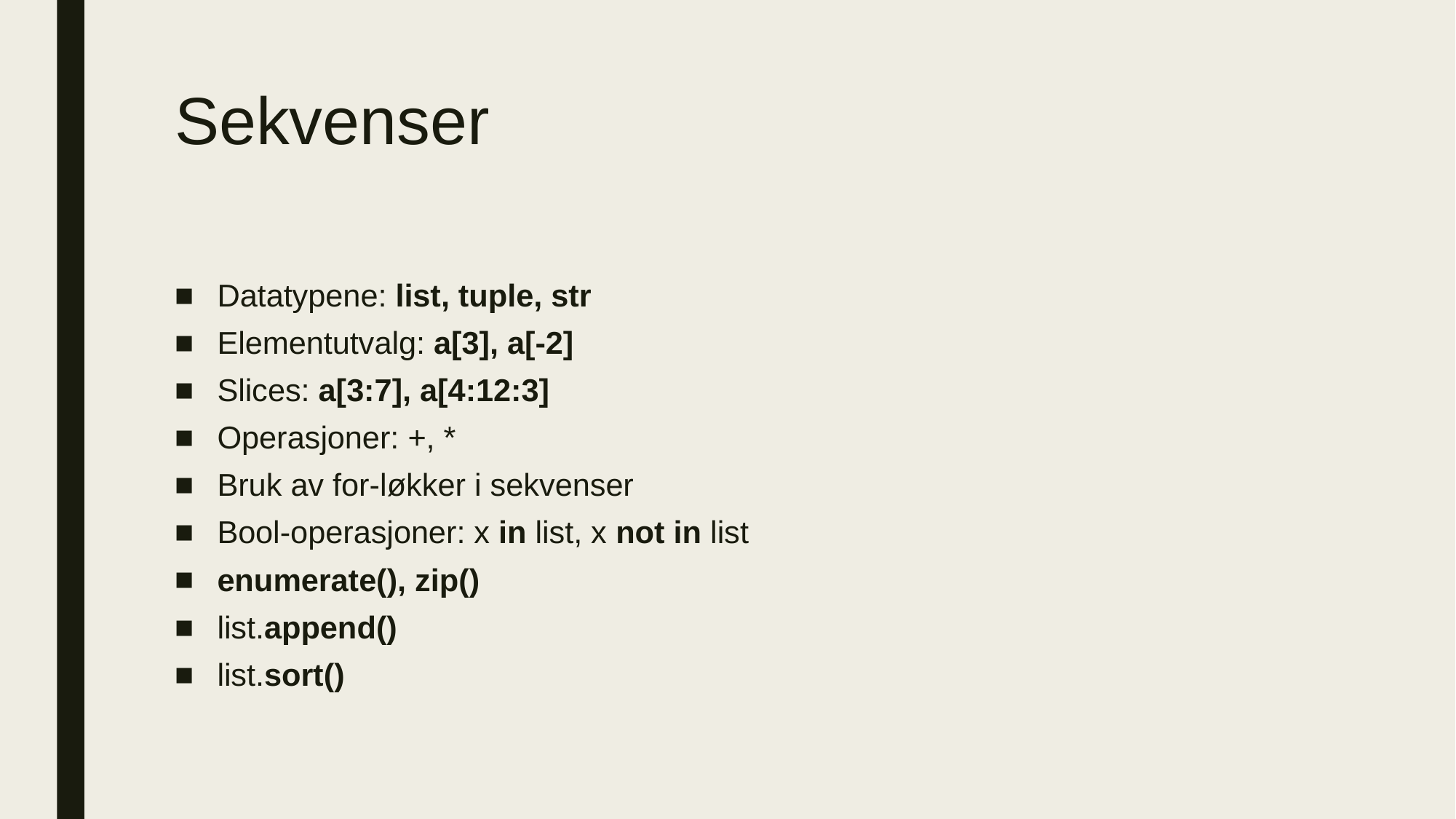

# Sekvenser
Datatypene: list, tuple, str
Elementutvalg: a[3], a[-2]
Slices: a[3:7], a[4:12:3]
Operasjoner: +, *
Bruk av for-løkker i sekvenser
Bool-operasjoner: x in list, x not in list
enumerate(), zip()
list.append()
list.sort()